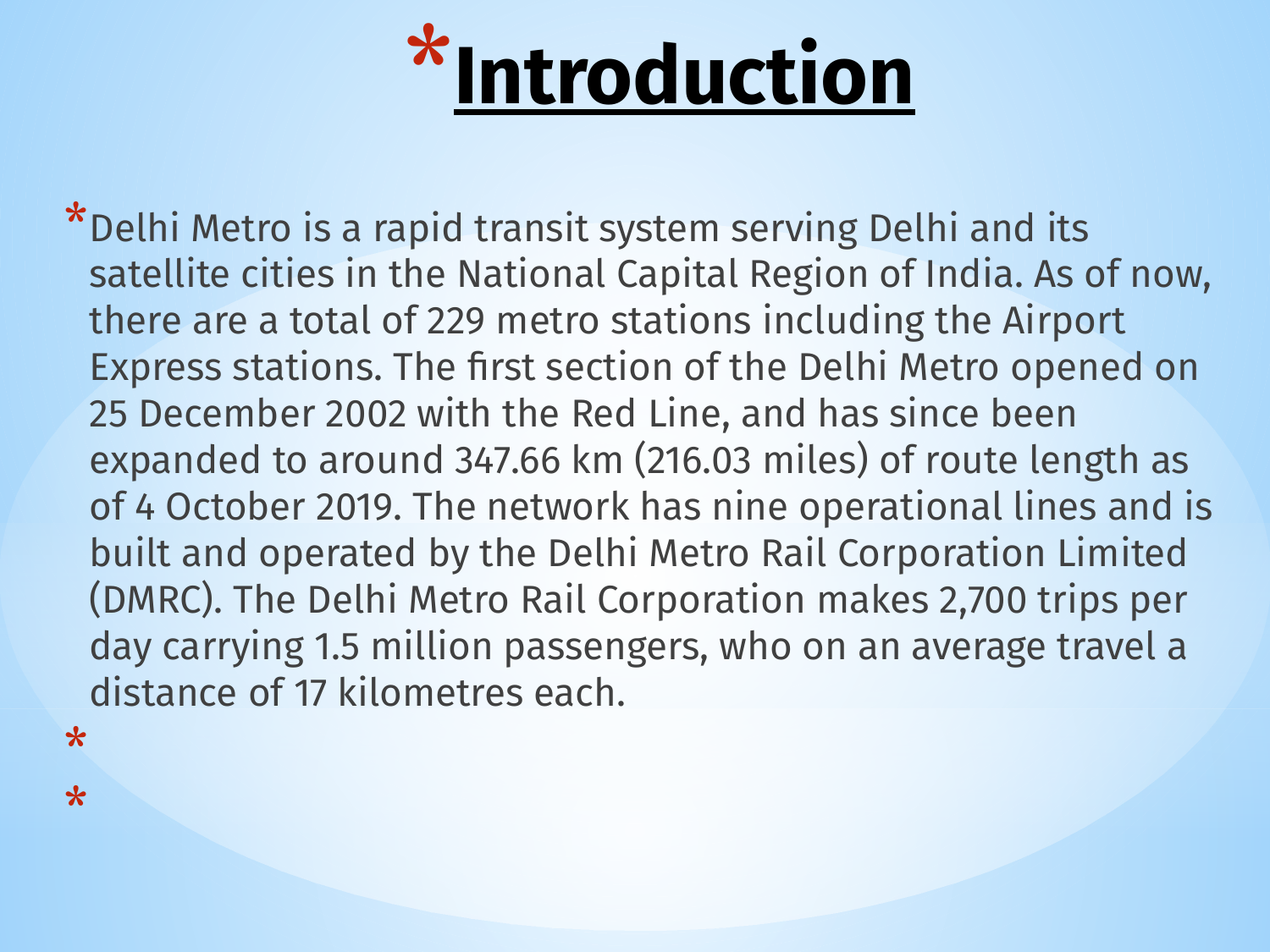

# Introduction
Delhi Metro is a rapid transit system serving Delhi and its satellite cities in the National Capital Region of India. As of now, there are a total of 229 metro stations including the Airport Express stations. The first section of the Delhi Metro opened on 25 December 2002 with the Red Line, and has since been expanded to around 347.66 km (216.03 miles) of route length as of 4 October 2019. The network has nine operational lines and is built and operated by the Delhi Metro Rail Corporation Limited (DMRC). The Delhi Metro Rail Corporation makes 2,700 trips per day carrying 1.5 million passengers, who on an average travel a distance of 17 kilometres each.